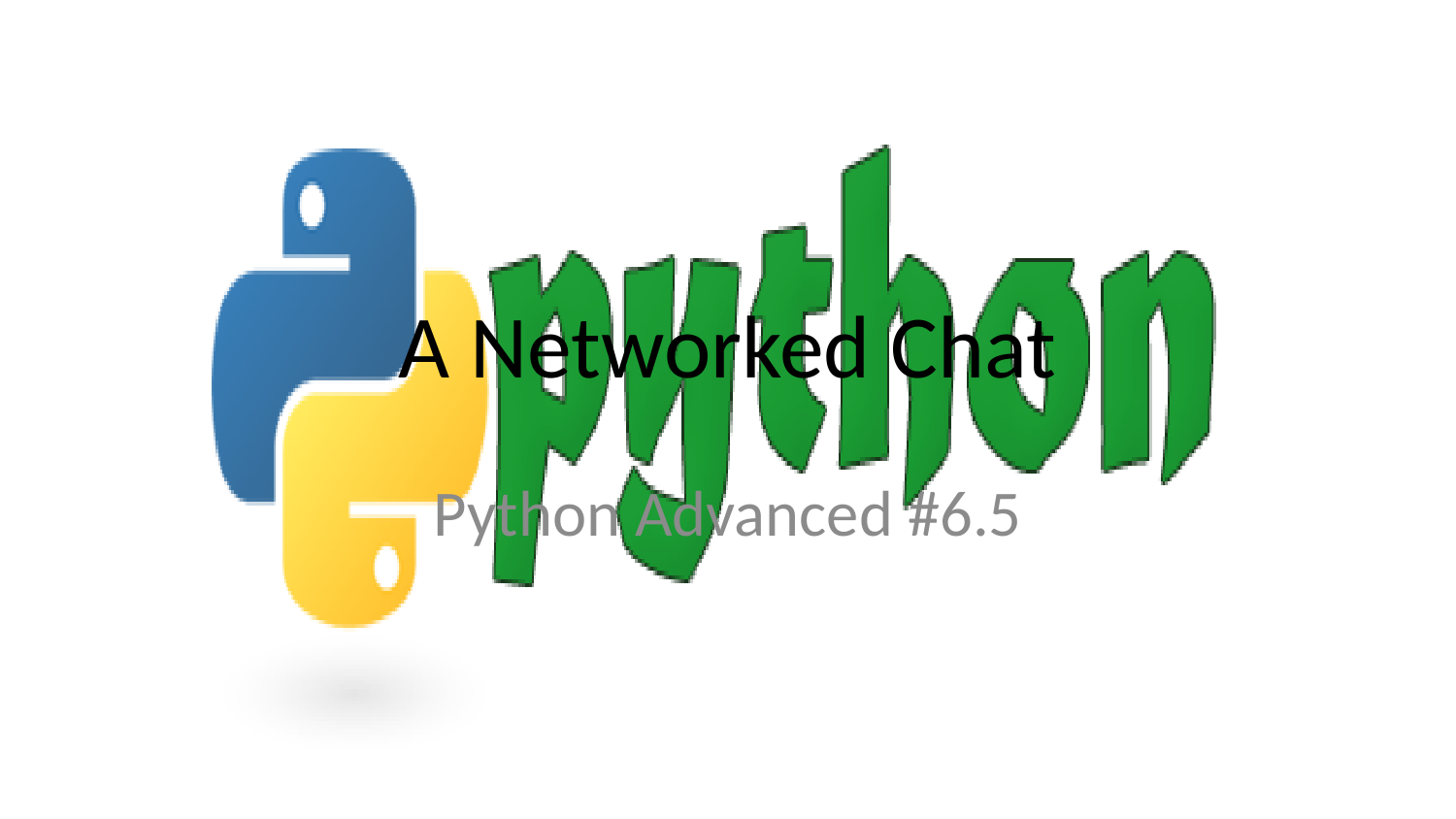

# A Networked Chat
Python Advanced #6.5